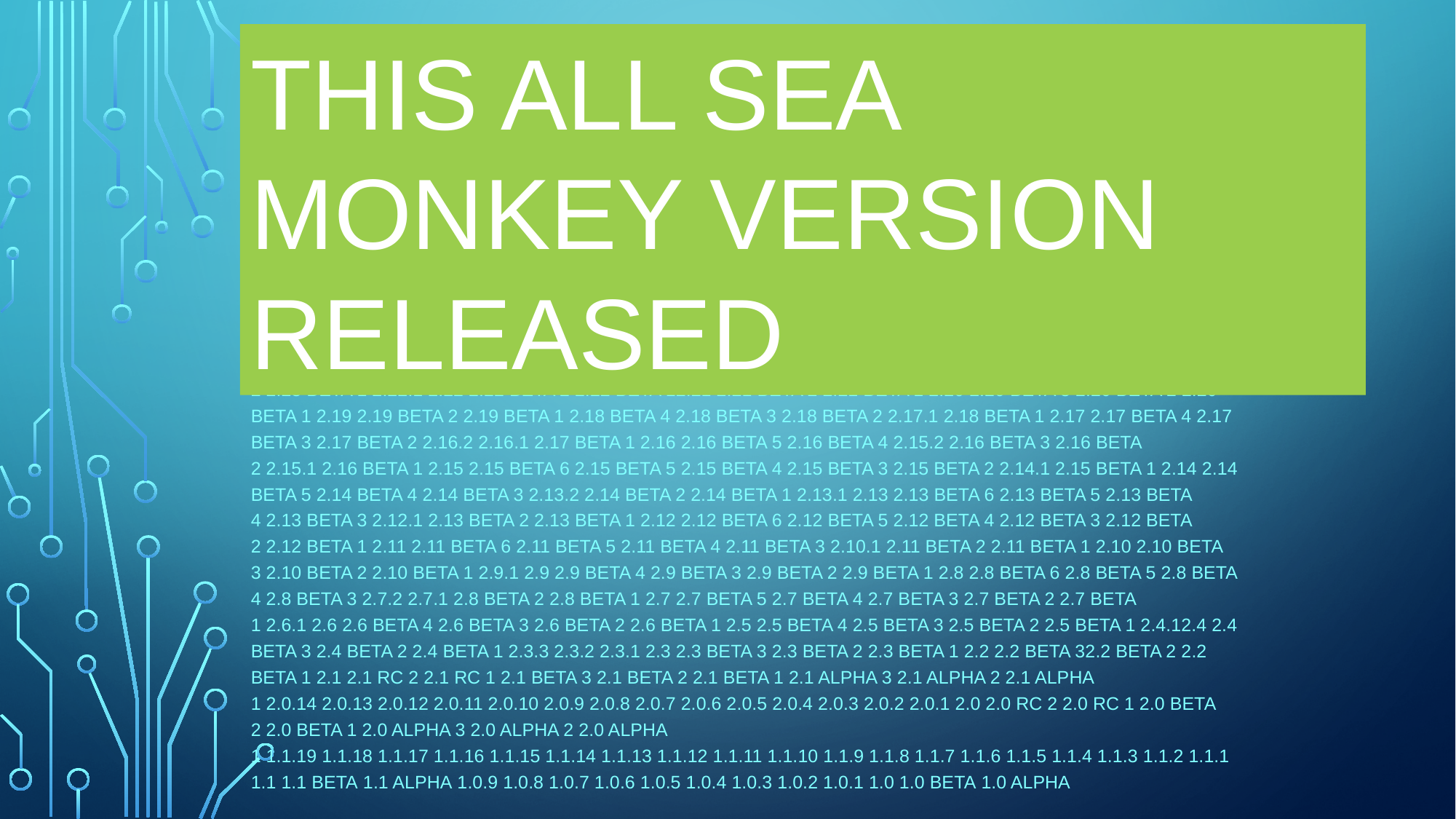

THIS ALL SEA MONKEY VERSION RELEASED
2.48 Beta 1 2.46 2.40 2.39 2.39 Beta 1 2.38 2.38 Beta 1 2.35 2.33.1 2.33 2.33 Beta 1 2.32.1 2.32 2.32 Beta 3 2.32 Beta 2 2.32 Beta 1 2.31 2.31 Beta 2 2.31 Beta 1 2.30 2.30 Beta 22.30 Beta 1 2.29.1 2.29 2.29 Beta 2 2.29 Beta 1 2.26.1 2.26 2.26 Beta 2 2.26 Beta 1 2.25 2.25 Beta 3 2.25 Beta 2 2.25 Beta 1 2.24 2.24 Beta 1 2.23 2.23 Beta 2 2.23 Beta 1 2.22.1 2.22 2.22 Beta 2 2.22 Beta 12.21 2.21 Beta 2 2.21 Beta 1 2.20 2.20 Beta 3 2.20 Beta 2 2.20 Beta 1 2.19 2.19 Beta 2 2.19 Beta 1 2.18 Beta 4 2.18 Beta 3 2.18 Beta 2 2.17.1 2.18 Beta 1 2.17 2.17 Beta 4 2.17 Beta 3 2.17 Beta 2 2.16.2 2.16.1 2.17 Beta 1 2.16 2.16 Beta 5 2.16 Beta 4 2.15.2 2.16 Beta 3 2.16 Beta 2 2.15.1 2.16 Beta 1 2.15 2.15 Beta 6 2.15 Beta 5 2.15 Beta 4 2.15 Beta 3 2.15 Beta 2 2.14.1 2.15 Beta 1 2.14 2.14 Beta 5 2.14 Beta 4 2.14 Beta 3 2.13.2 2.14 Beta 2 2.14 Beta 1 2.13.1 2.13 2.13 Beta 6 2.13 Beta 5 2.13 Beta 4 2.13 Beta 3 2.12.1 2.13 Beta 2 2.13 Beta 1 2.12 2.12 Beta 6 2.12 Beta 5 2.12 Beta 4 2.12 Beta 3 2.12 Beta 2 2.12 Beta 1 2.11 2.11 Beta 6 2.11 Beta 5 2.11 Beta 4 2.11 Beta 3 2.10.1 2.11 Beta 2 2.11 Beta 1 2.10 2.10 Beta 3 2.10 Beta 2 2.10 Beta 1 2.9.1 2.9 2.9 Beta 4 2.9 Beta 3 2.9 Beta 2 2.9 Beta 1 2.8 2.8 Beta 6 2.8 Beta 5 2.8 Beta 4 2.8 Beta 3 2.7.2 2.7.1 2.8 Beta 2 2.8 Beta 1 2.7 2.7 Beta 5 2.7 Beta 4 2.7 Beta 3 2.7 Beta 2 2.7 Beta 1 2.6.1 2.6 2.6 Beta 4 2.6 Beta 3 2.6 Beta 2 2.6 Beta 1 2.5 2.5 Beta 4 2.5 Beta 3 2.5 Beta 2 2.5 Beta 1 2.4.12.4 2.4 Beta 3 2.4 Beta 2 2.4 Beta 1 2.3.3 2.3.2 2.3.1 2.3 2.3 Beta 3 2.3 Beta 2 2.3 Beta 1 2.2 2.2 Beta 32.2 Beta 2 2.2 Beta 1 2.1 2.1 RC 2 2.1 RC 1 2.1 Beta 3 2.1 Beta 2 2.1 Beta 1 2.1 Alpha 3 2.1 Alpha 2 2.1 Alpha 1 2.0.14 2.0.13 2.0.12 2.0.11 2.0.10 2.0.9 2.0.8 2.0.7 2.0.6 2.0.5 2.0.4 2.0.3 2.0.2 2.0.1 2.0 2.0 RC 2 2.0 RC 1 2.0 Beta 2 2.0 Beta 1 2.0 Alpha 3 2.0 Alpha 2 2.0 Alpha 1 1.1.19 1.1.18 1.1.17 1.1.16 1.1.15 1.1.14 1.1.13 1.1.12 1.1.11 1.1.10 1.1.9 1.1.8 1.1.7 1.1.6 1.1.5 1.1.4 1.1.3 1.1.2 1.1.1 1.1 1.1 Beta 1.1 Alpha 1.0.9 1.0.8 1.0.7 1.0.6 1.0.5 1.0.4 1.0.3 1.0.2 1.0.1 1.0 1.0 Beta 1.0 Alpha